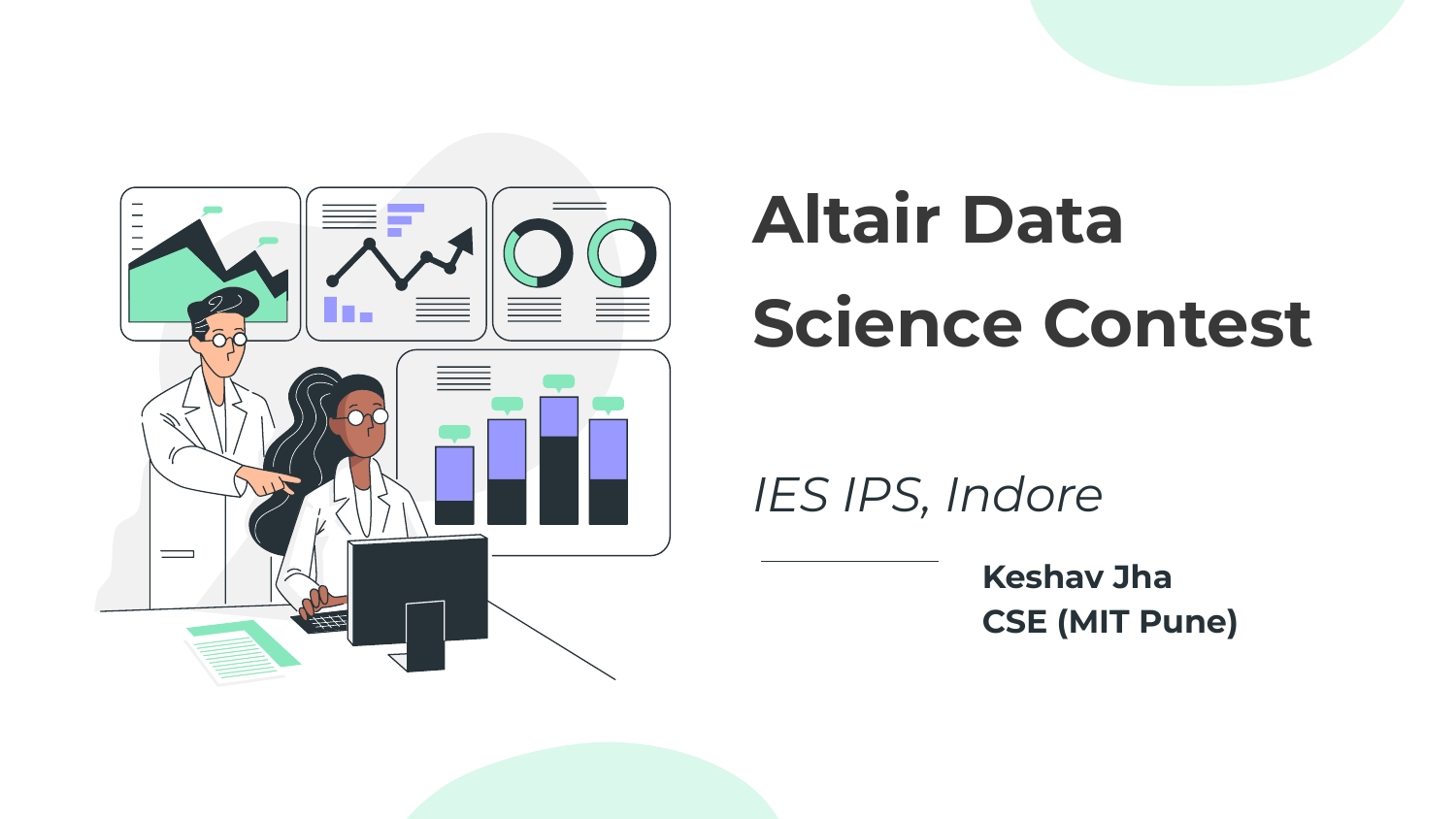

# Altair Data Science Contest IES IPS, Indore
Keshav Jha
CSE (MIT Pune)